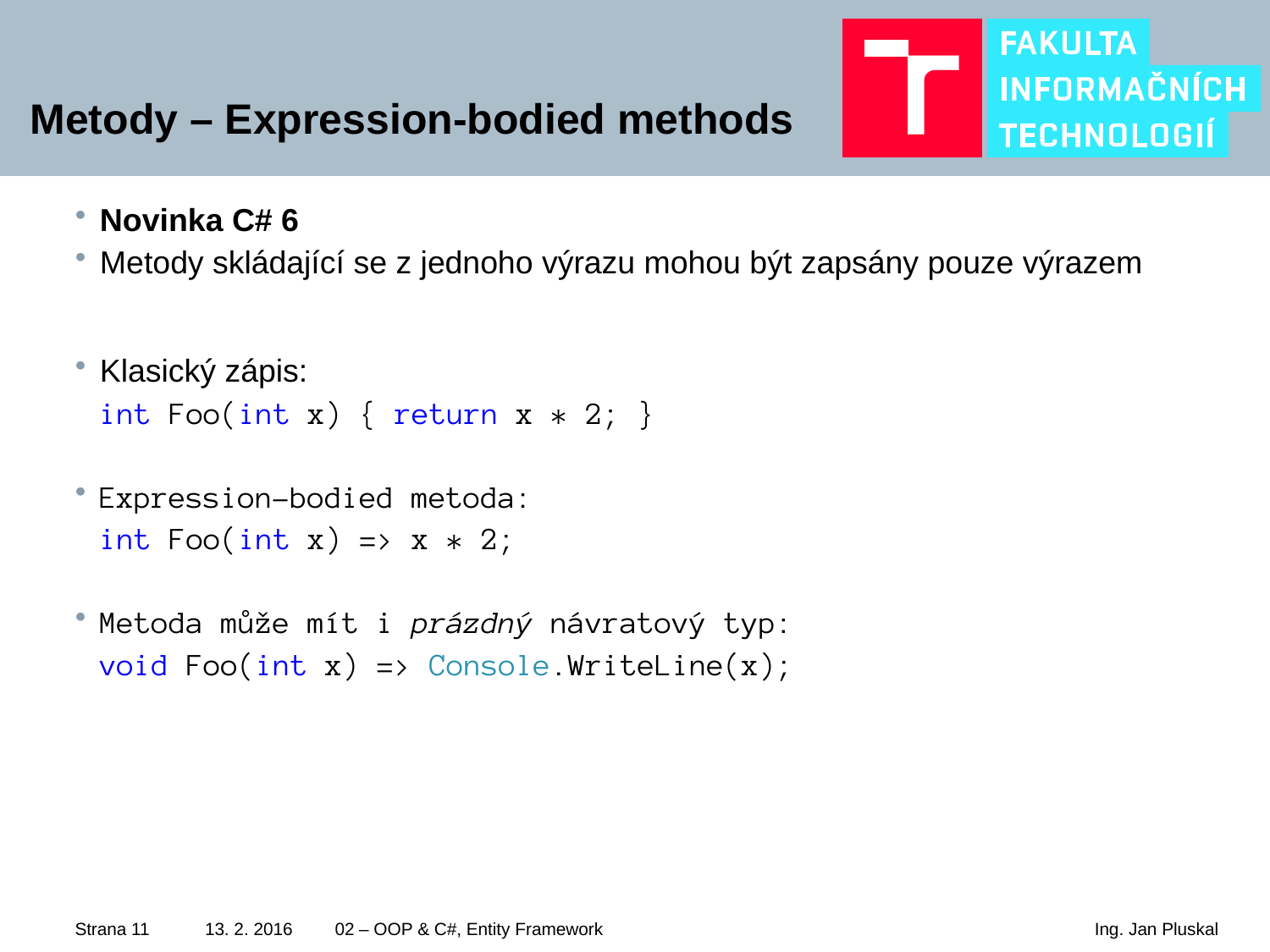

# Metody – Expression-bodied methods
Novinka C# 6
Metody skládající se z jednoho výrazu mohou být zapsány pouze výrazem

Klasický zápis:
int Foo(int x) { return x * 2; }

Expression-bodied metoda:
int Foo(int x) => x * 2;

Metoda může mít i prázdný návratový typ:
void Foo(int x) => Console.WriteLine(x);